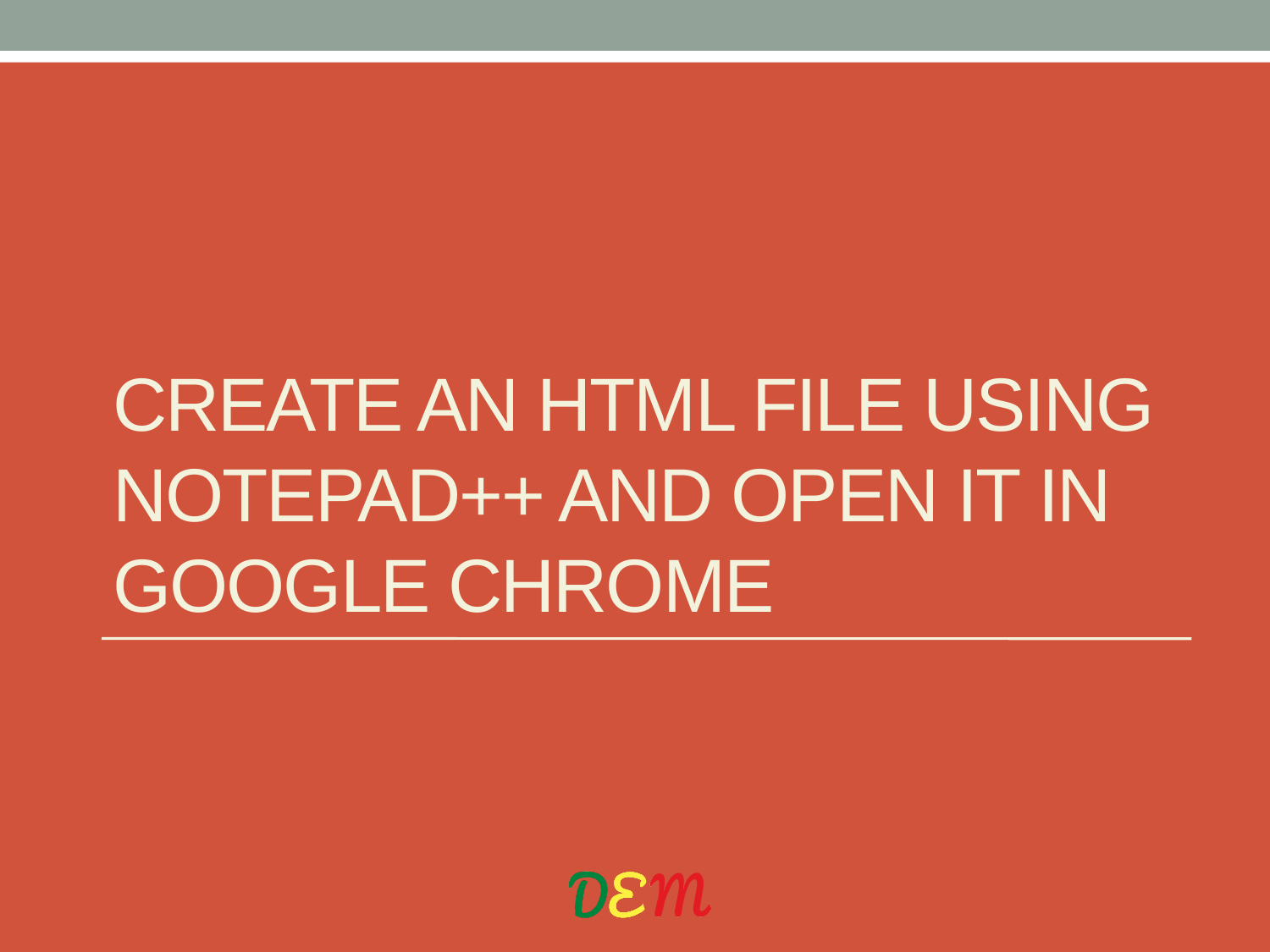

# Create aN html file using notepad++ and open it in google chrome